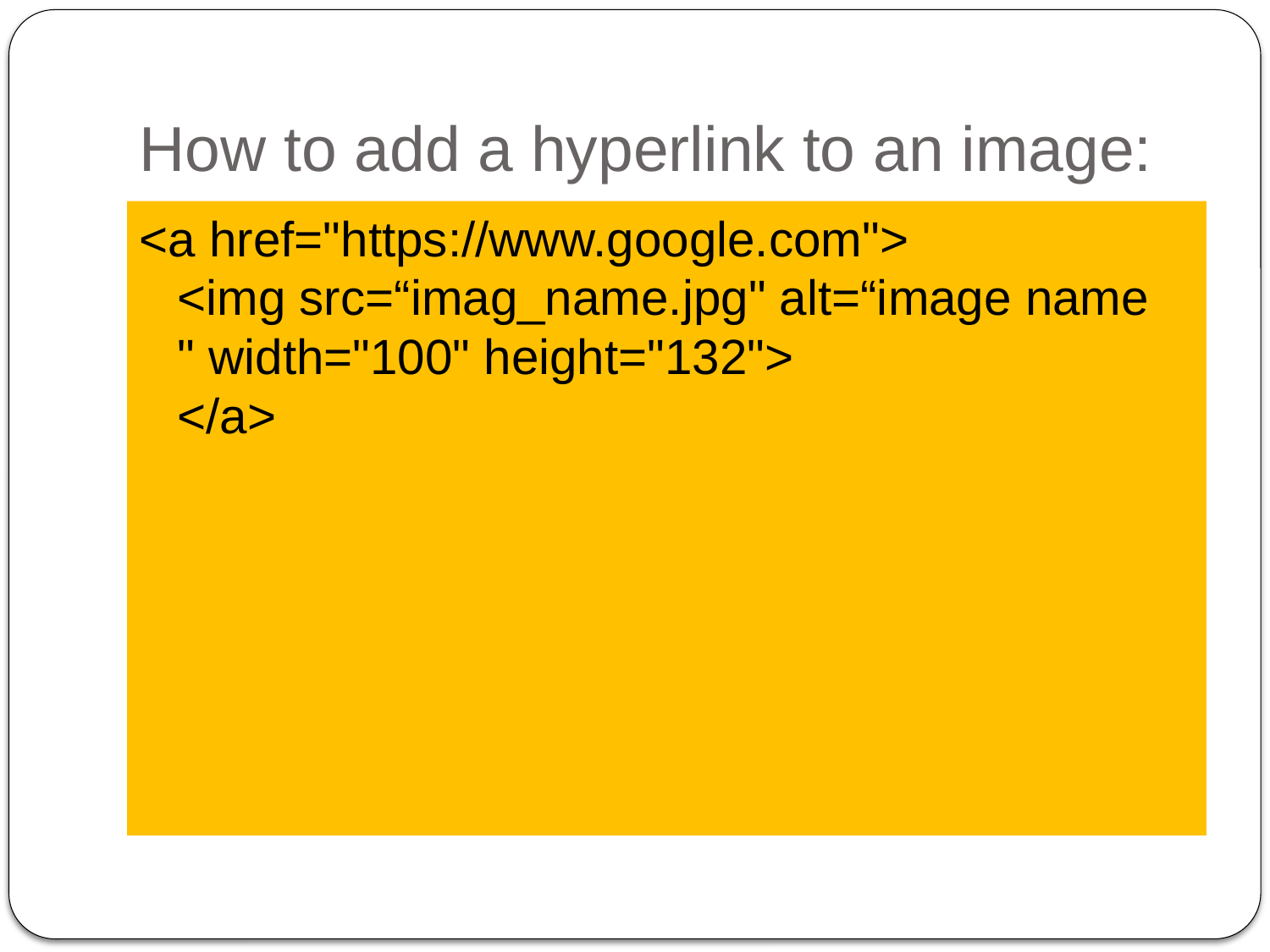

# How to add a hyperlink to an image:
<a href="https://www.google.com">
<img src=“imag_name.jpg" alt=“image name " width="100" height="132">
</a>